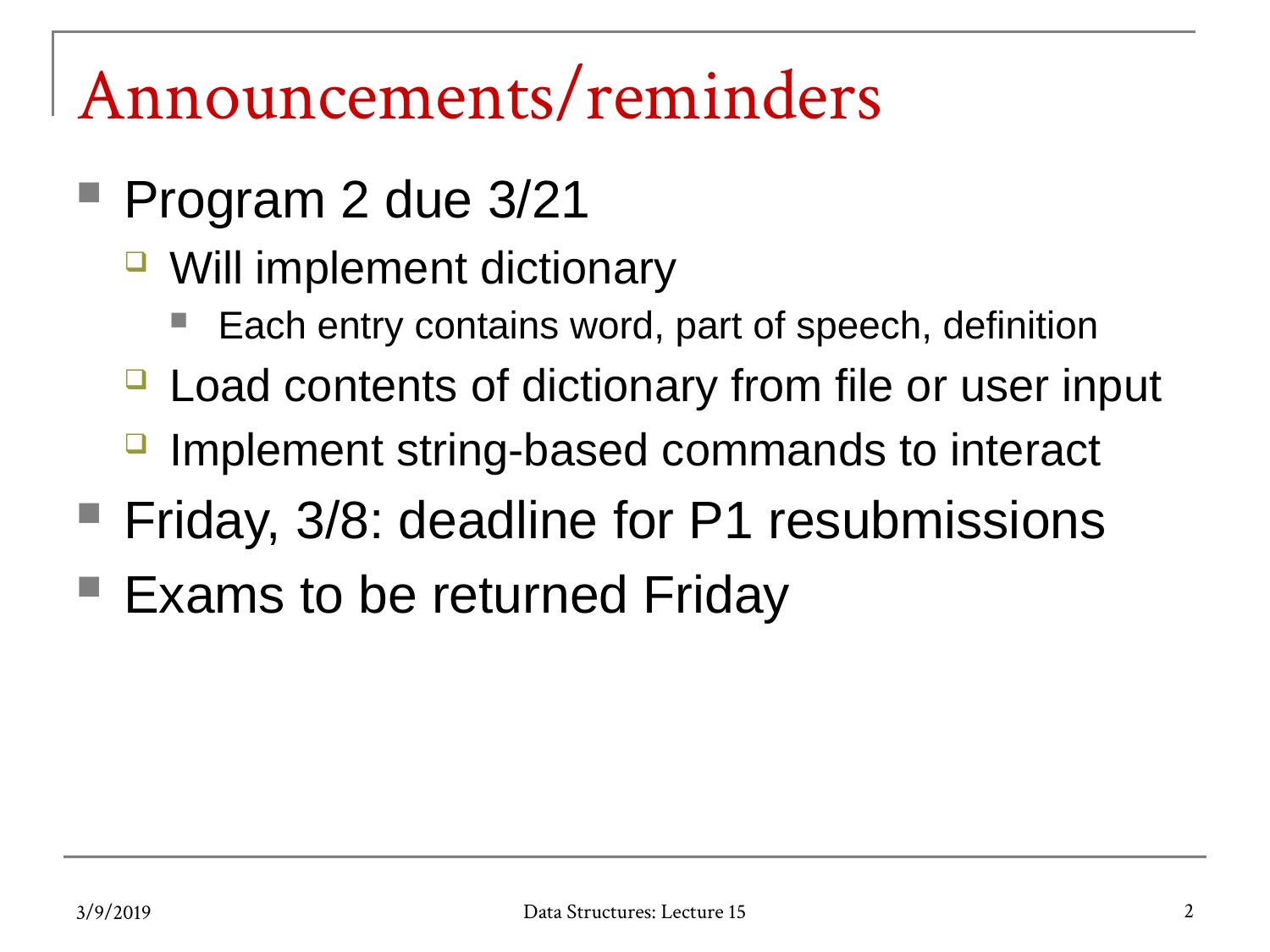

# Announcements/reminders
Program 2 due 3/21
Will implement dictionary
Each entry contains word, part of speech, definition
Load contents of dictionary from file or user input
Implement string-based commands to interact
Friday, 3/8: deadline for P1 resubmissions
Exams to be returned Friday
3/9/2019
2
Data Structures: Lecture 15